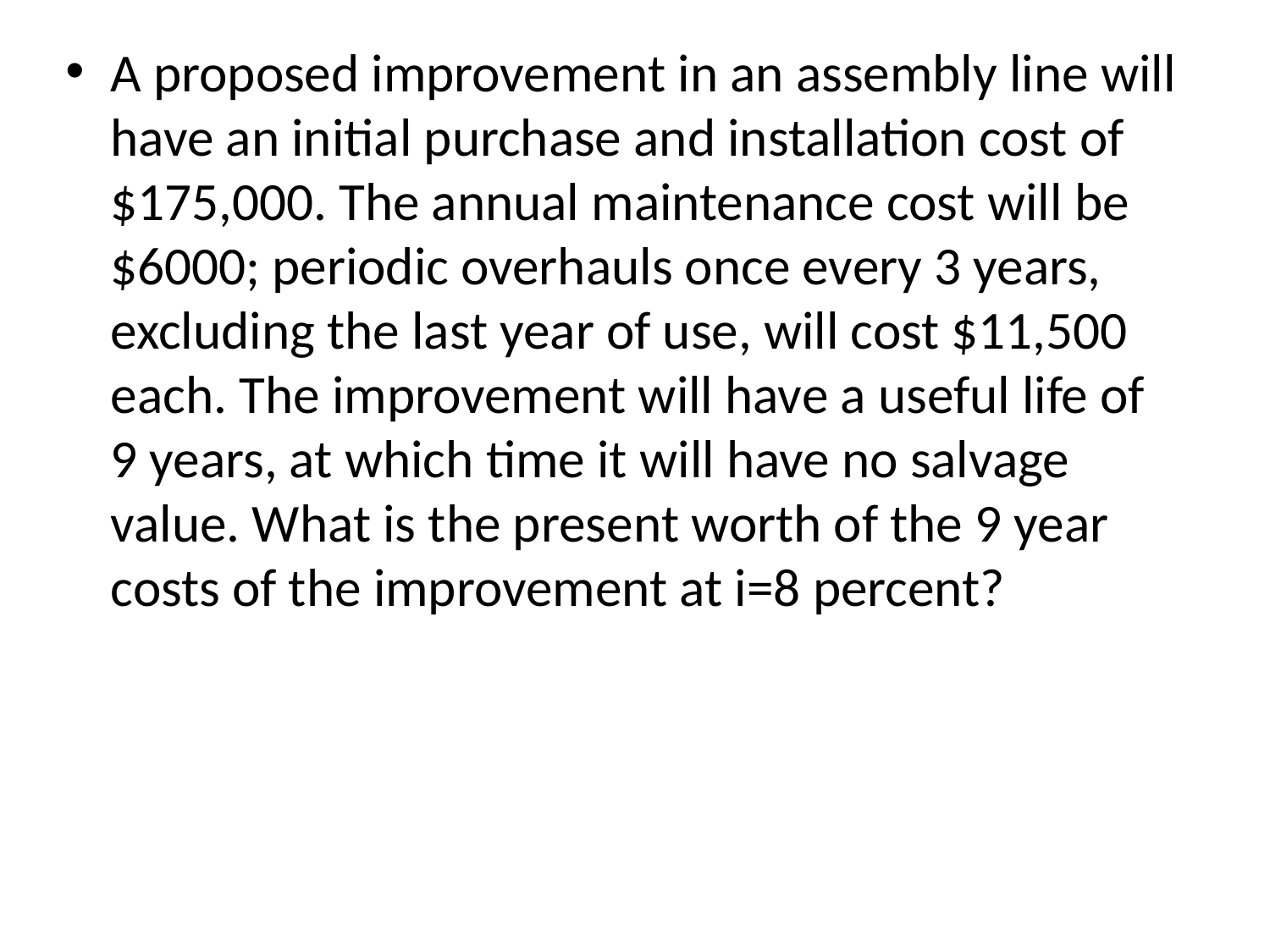

A proposed improvement in an assembly line will have an initial purchase and installation cost of $175,000. The annual maintenance cost will be $6000; periodic overhauls once every 3 years, excluding the last year of use, will cost $11,500 each. The improvement will have a useful life of 9 years, at which time it will have no salvage value. What is the present worth of the 9 year costs of the improvement at i=8 percent?